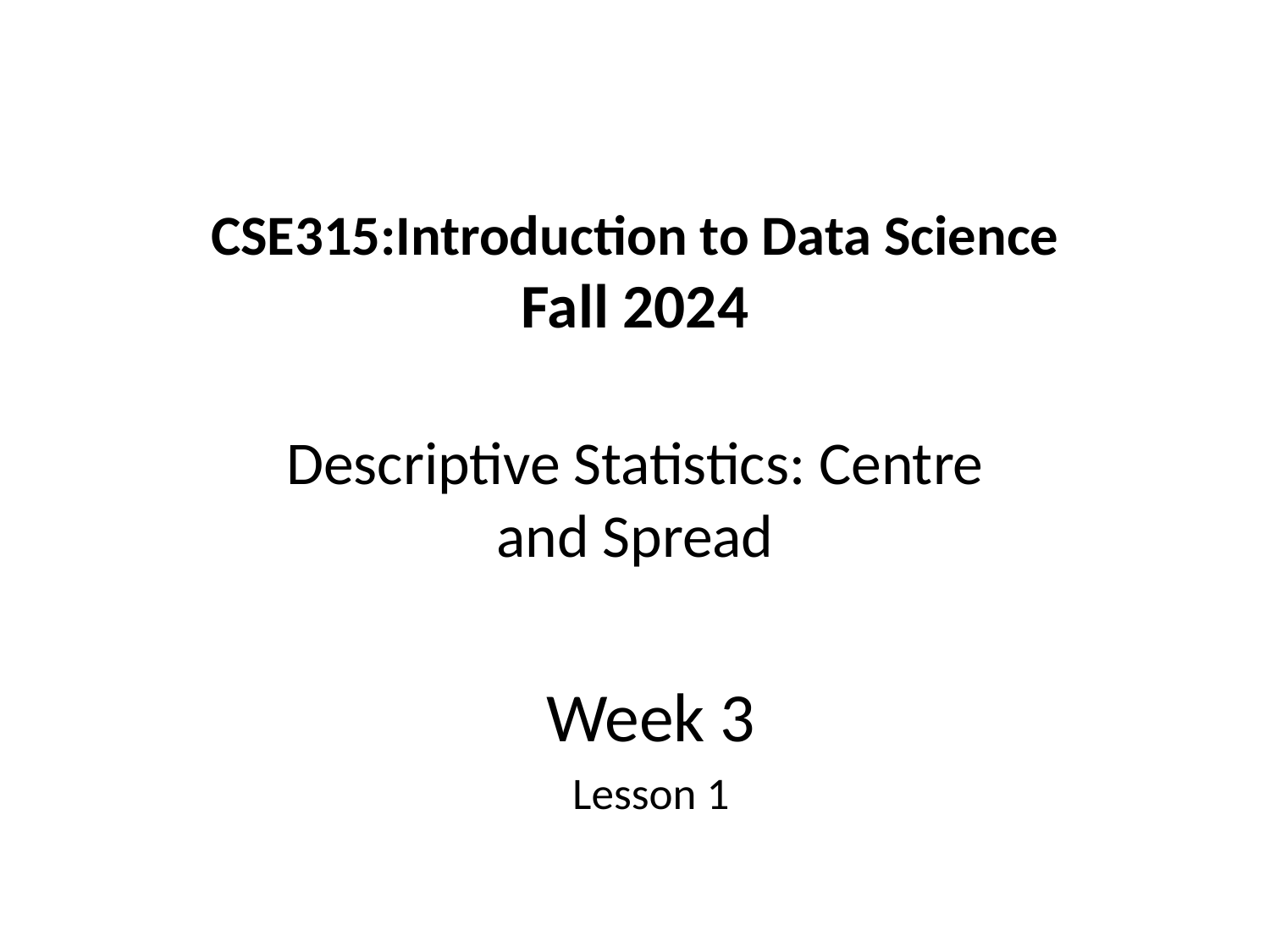

# CSE315:Introduction to Data Science Fall 2024
Descriptive Statistics: Centre and Spread
Week 3
Lesson 1